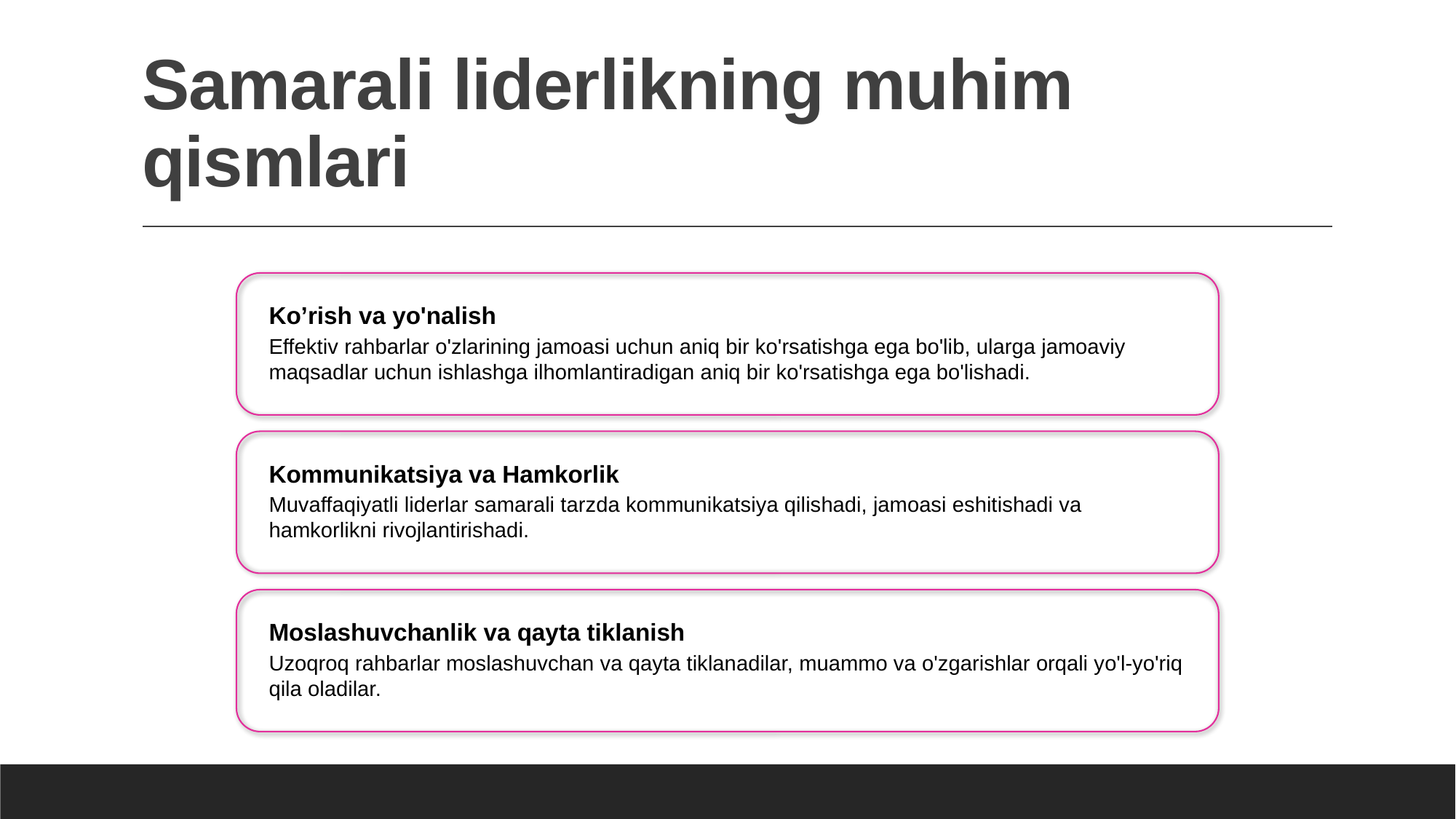

# Samarali liderlikning muhim qismlari

Ko’rish va yo'nalish
Effektiv rahbarlar o'zlarining jamoasi uchun aniq bir ko'rsatishga ega bo'lib, ularga jamoaviy maqsadlar uchun ishlashga ilhomlantiradigan aniq bir ko'rsatishga ega bo'lishadi.

Kommunikatsiya va Hamkorlik
Muvaffaqiyatli liderlar samarali tarzda kommunikatsiya qilishadi, jamoasi eshitishadi va hamkorlikni rivojlantirishadi.

Moslashuvchanlik va qayta tiklanish
Uzoqroq rahbarlar moslashuvchan va qayta tiklanadilar, muammo va o'zgarishlar orqali yo'l-yo'riq qila oladilar.